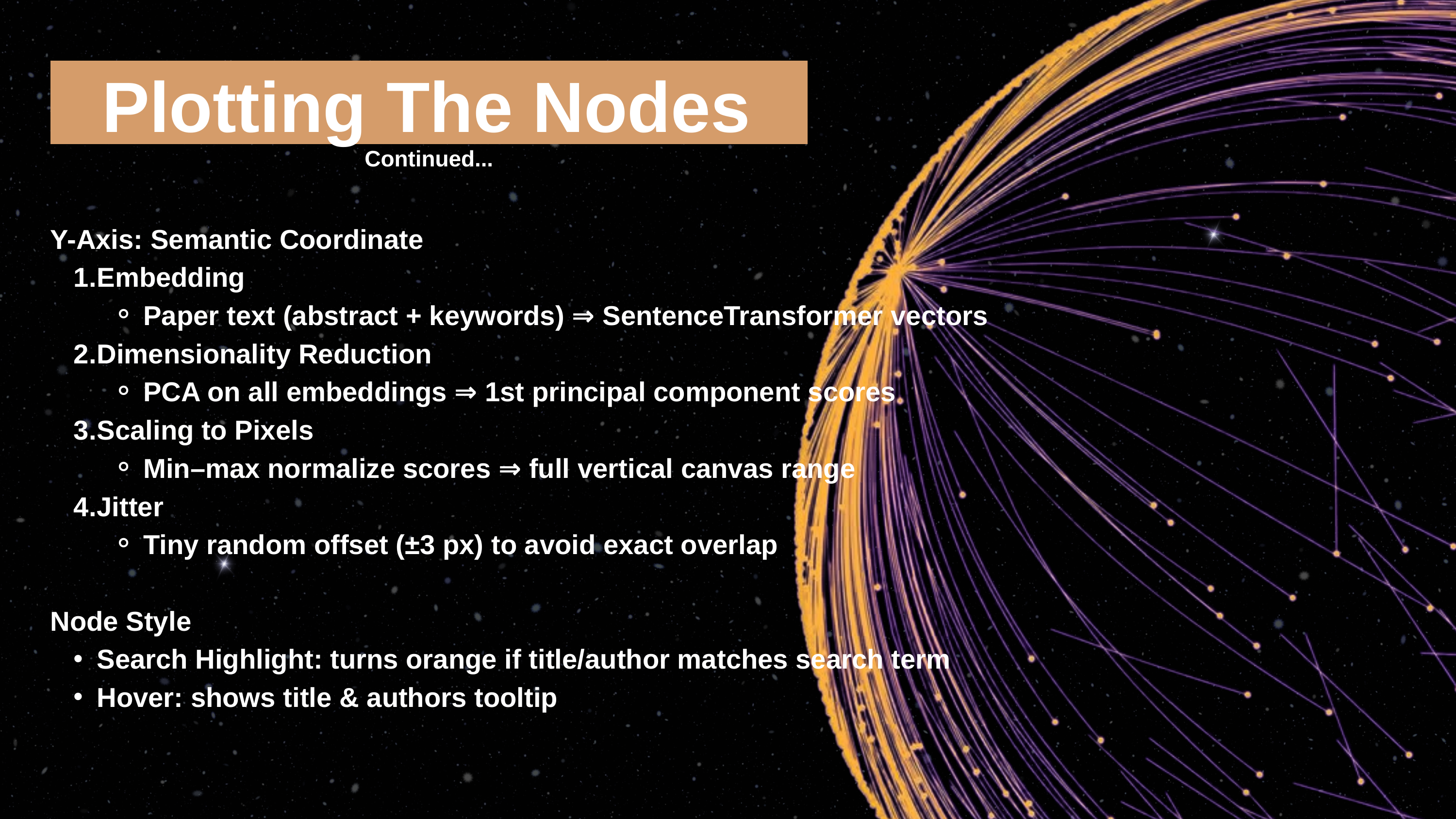

Plotting The Nodes

Continued...

Y-Axis: Semantic Coordinate
Embedding
Paper text (abstract + keywords) ⇒ SentenceTransformer vectors
Dimensionality Reduction
PCA on all embeddings ⇒ 1st principal component scores
Scaling to Pixels
Min–max normalize scores ⇒ full vertical canvas range
Jitter
Tiny random offset (±3 px) to avoid exact overlap

Node Style
Search Highlight: turns orange if title/author matches search term
Hover: shows title & authors tooltip